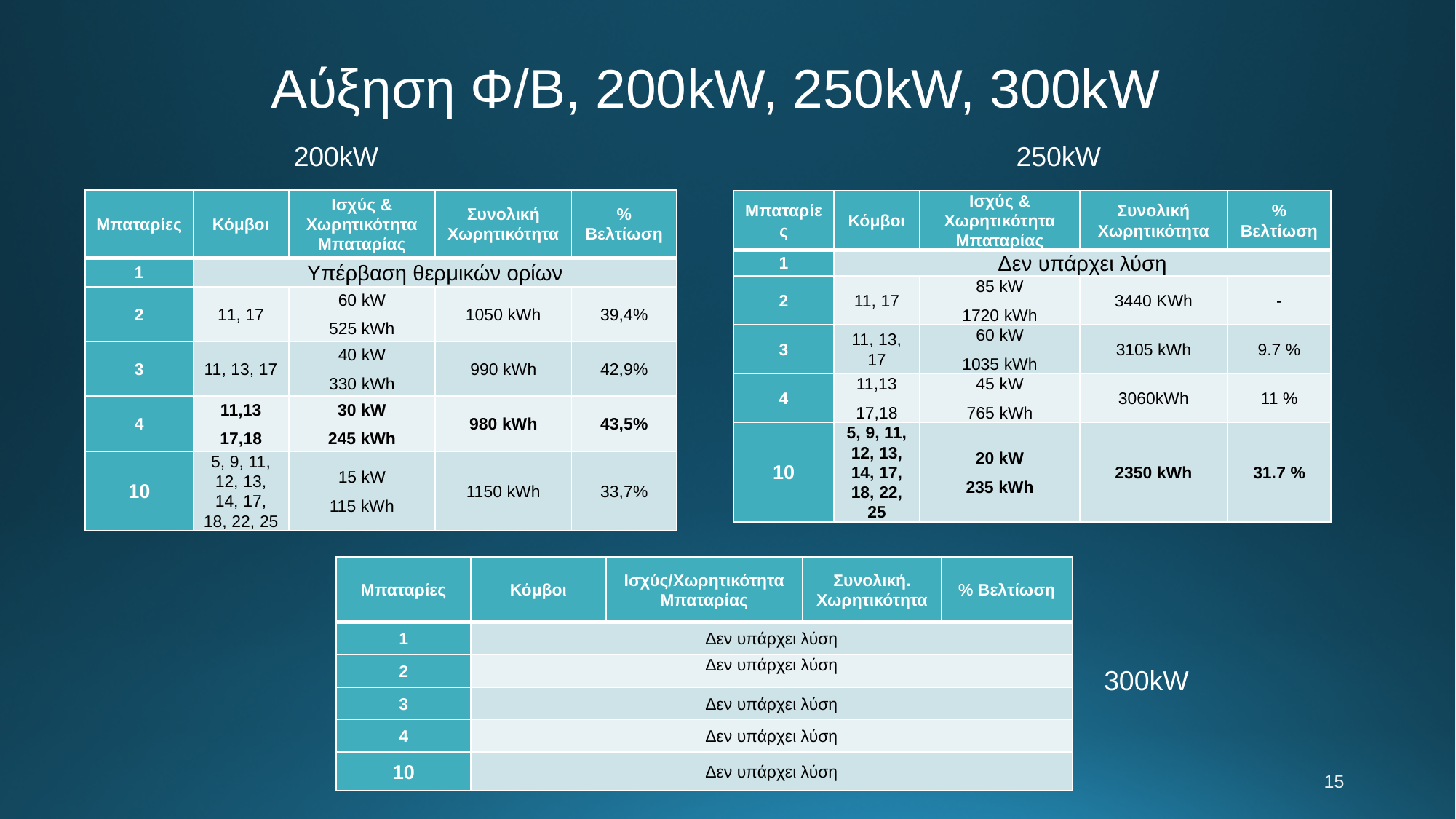

# Αύξηση Φ/Β, 200kW, 250kW, 300kW
200kW
250kW
| Μπαταρίες | Κόμβοι | Ισχύς & Χωρητικότητα Μπαταρίας | Συνολική Χωρητικότητα | % Βελτίωση |
| --- | --- | --- | --- | --- |
| 1 | Υπέρβαση θερμικών ορίων |  |  |  |
| 2 | 11, 17 | 60 kW 525 kWh | 1050 kWh | 39,4% |
| 3 | 11, 13, 17 | 40 kW 330 kWh | 990 kWh | 42,9% |
| 4 | 11,13 17,18 | 30 kW 245 kWh | 980 kWh | 43,5% |
| 10 | 5, 9, 11, 12, 13, 14, 17, 18, 22, 25 | 15 kW 115 kWh | 1150 kWh | 33,7% |
| Μπαταρίες | Κόμβοι | Ισχύς & Χωρητικότητα Μπαταρίας | Συνολική Χωρητικότητα | % Βελτίωση |
| --- | --- | --- | --- | --- |
| 1 | Δεν υπάρχει λύση |  |  |  |
| 2 | 11, 17 | 85 kW 1720 kWh | 3440 KWh | - |
| 3 | 11, 13, 17 | 60 kW 1035 kWh | 3105 kWh | 9.7 % |
| 4 | 11,13 17,18 | 45 kW 765 kWh | kWh | 11 % |
| 10 | 5, 9, 11, 12, 13, 14, 17, 18, 22, 25 | 20 kW 235 kWh | 2350 kWh | 31.7 % |
| Μπαταρίες | Κόμβοι | Ισχύς/Χωρητικότητα Μπαταρίας | Συνολική. Χωρητικότητα | % Βελτίωση |
| --- | --- | --- | --- | --- |
| 1 | Δεν υπάρχει λύση |  |  |  |
| 2 | Δεν υπάρχει λύση |  |  |  |
| 3 | Δεν υπάρχει λύση |  |  |  |
| 4 | Δεν υπάρχει λύση |  |  |  |
| 10 | Δεν υπάρχει λύση |  |  |  |
300kW
15